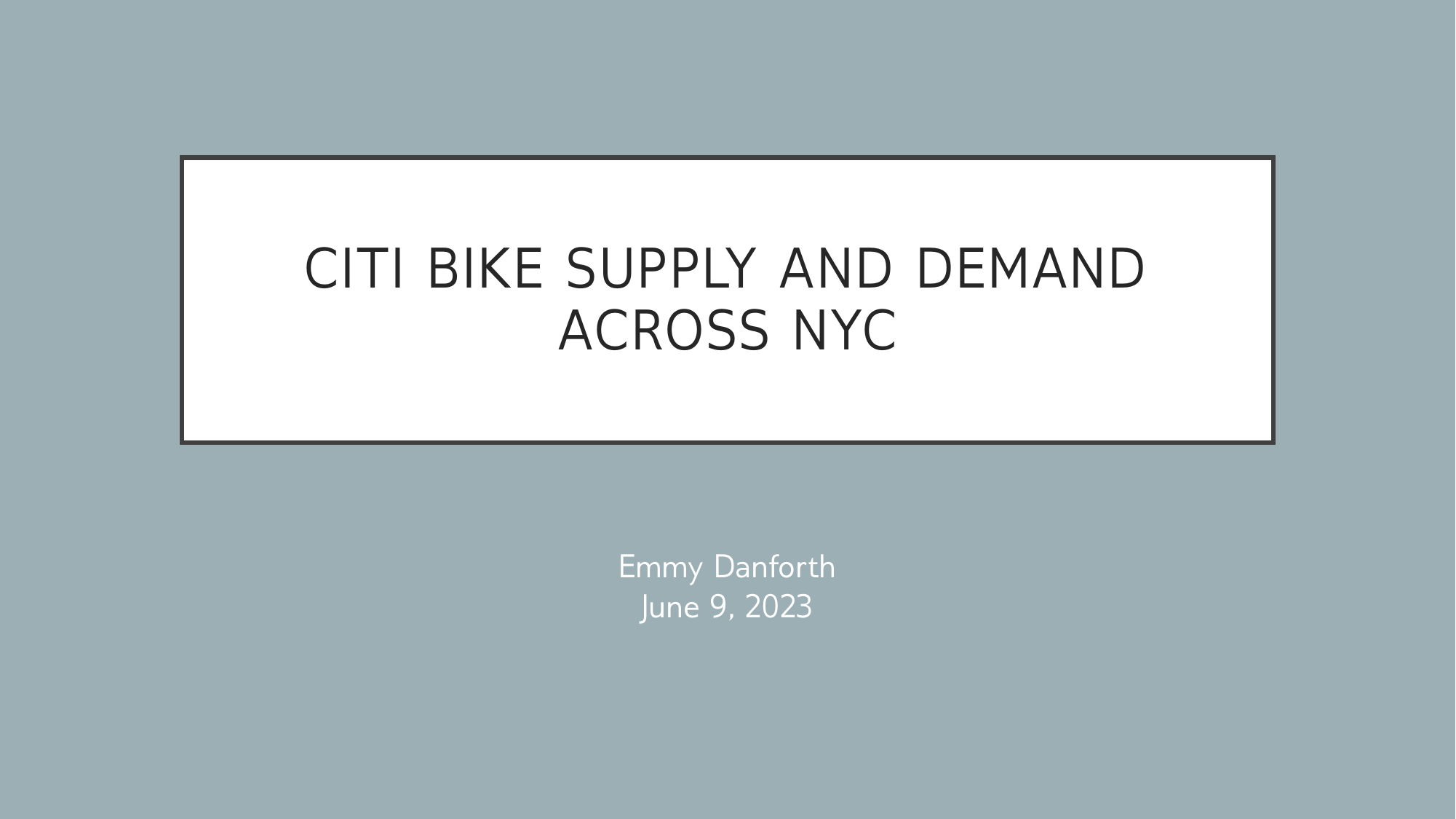

# Citi Bike Supply and Demand Across NYC
Emmy Danforth
June 9, 2023